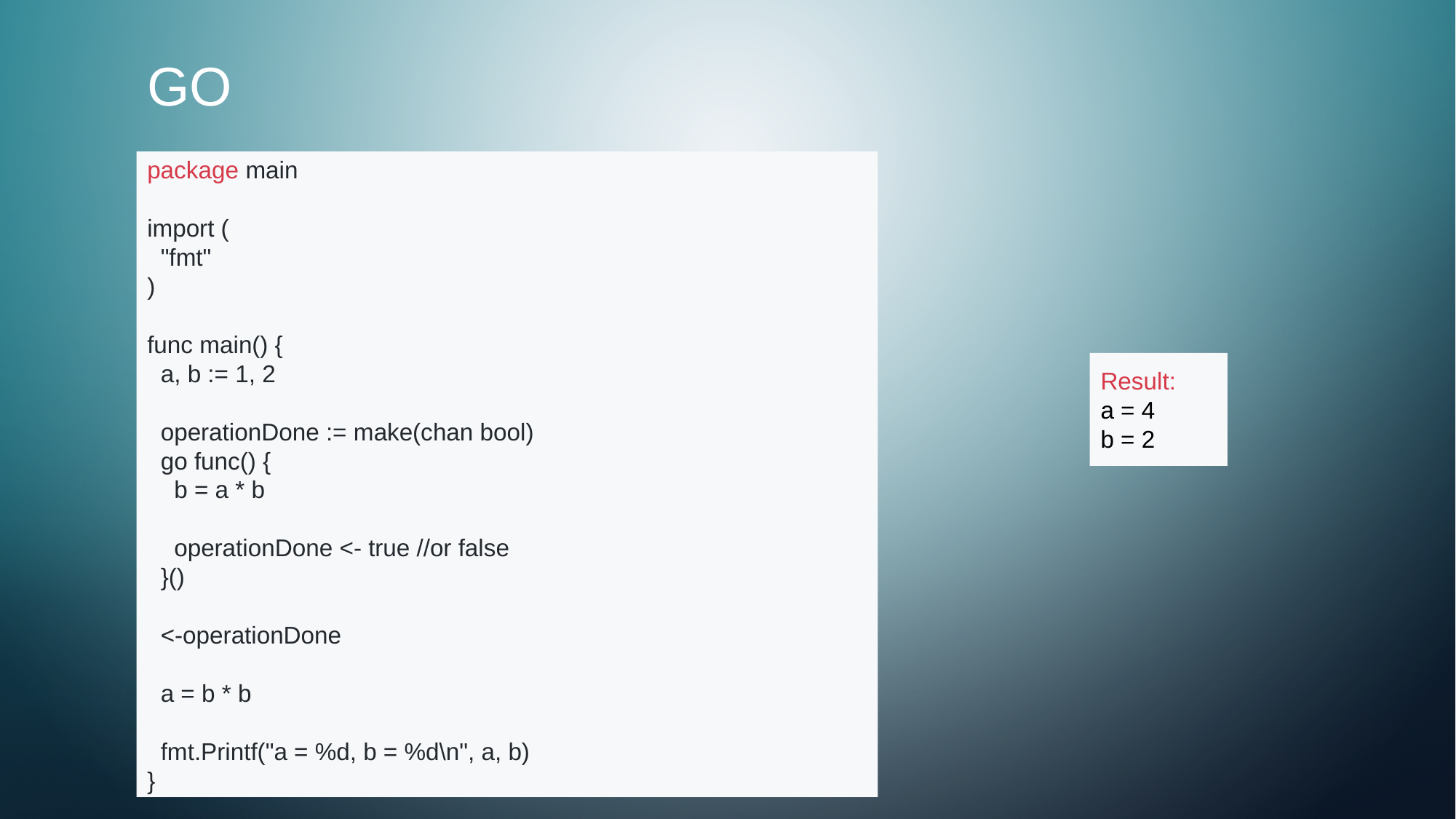

Go
package main

import (
  "fmt"
)

func main() {
  a, b := 1, 2

  operationDone := make(chan bool)
  go func() {
    b = a * b

    operationDone <- true //or false
  }()

  <-operationDone

  a = b * b

  fmt.Printf("a = %d, b = %d\n", a, b)
}
Result:
a = 4
b = 2